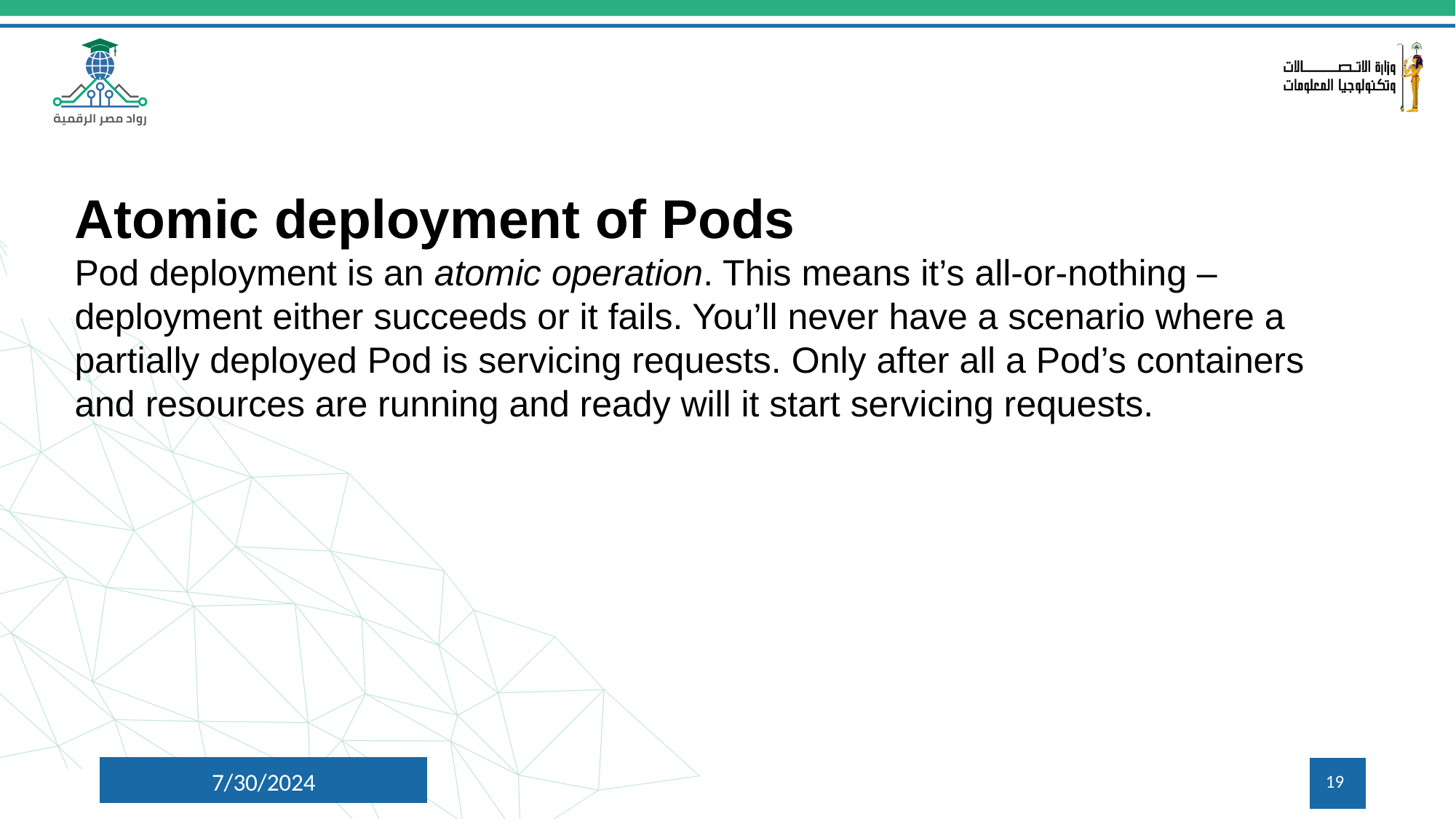

Atomic deployment of Pods
Pod deployment is an atomic operation. This means it’s all-or-nothing – deployment either succeeds or it fails. You’ll never have a scenario where a partially deployed Pod is servicing requests. Only after all a Pod’s containers and resources are running and ready will it start servicing requests.
7/30/2024

19